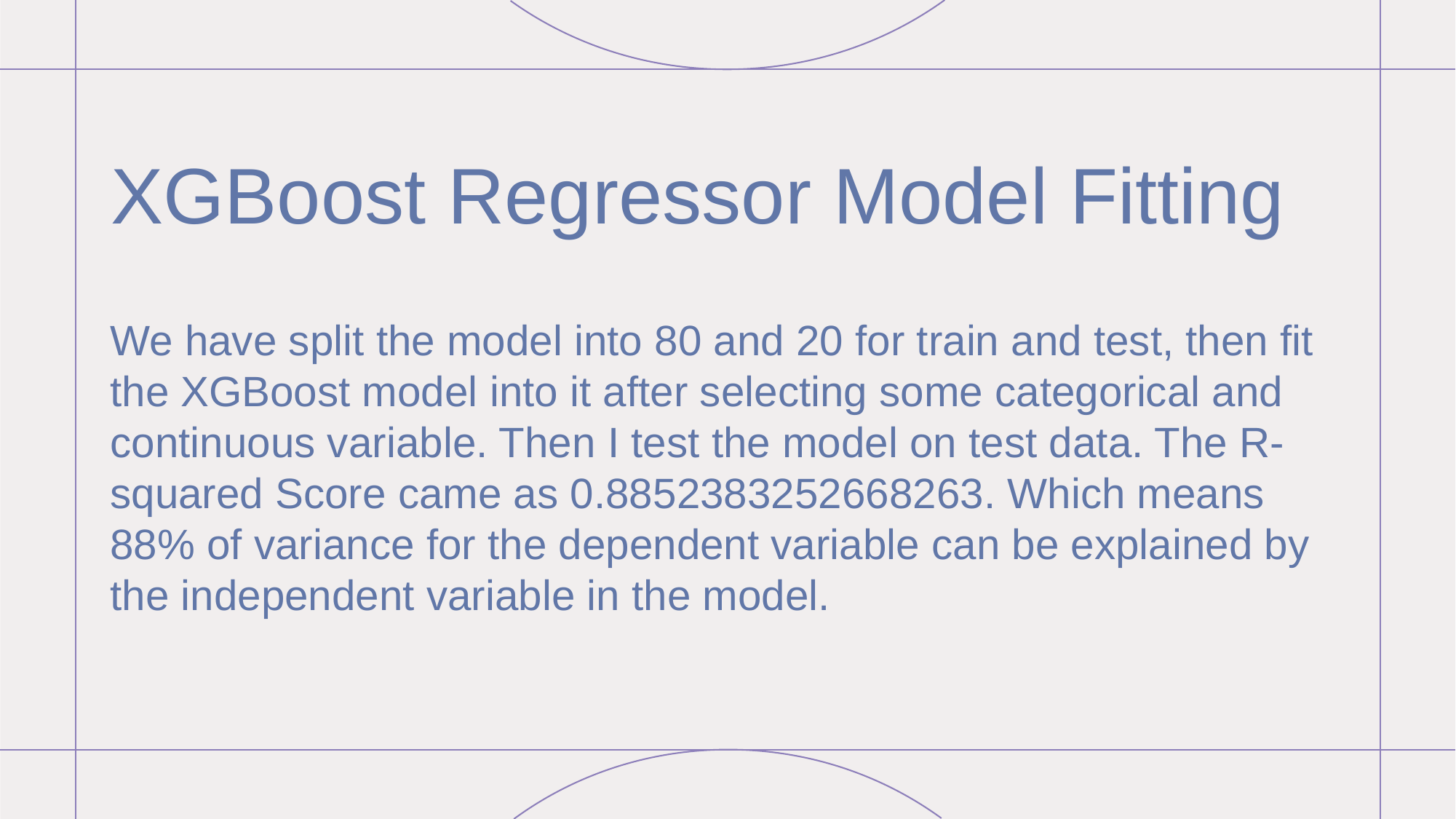

# XGBoost Regressor Model Fitting
We have split the model into 80 and 20 for train and test, then fit the XGBoost model into it after selecting some categorical and continuous variable. Then I test the model on test data. The R-squared Score came as 0.8852383252668263. Which means 88% of variance for the dependent variable can be explained by the independent variable in the model.